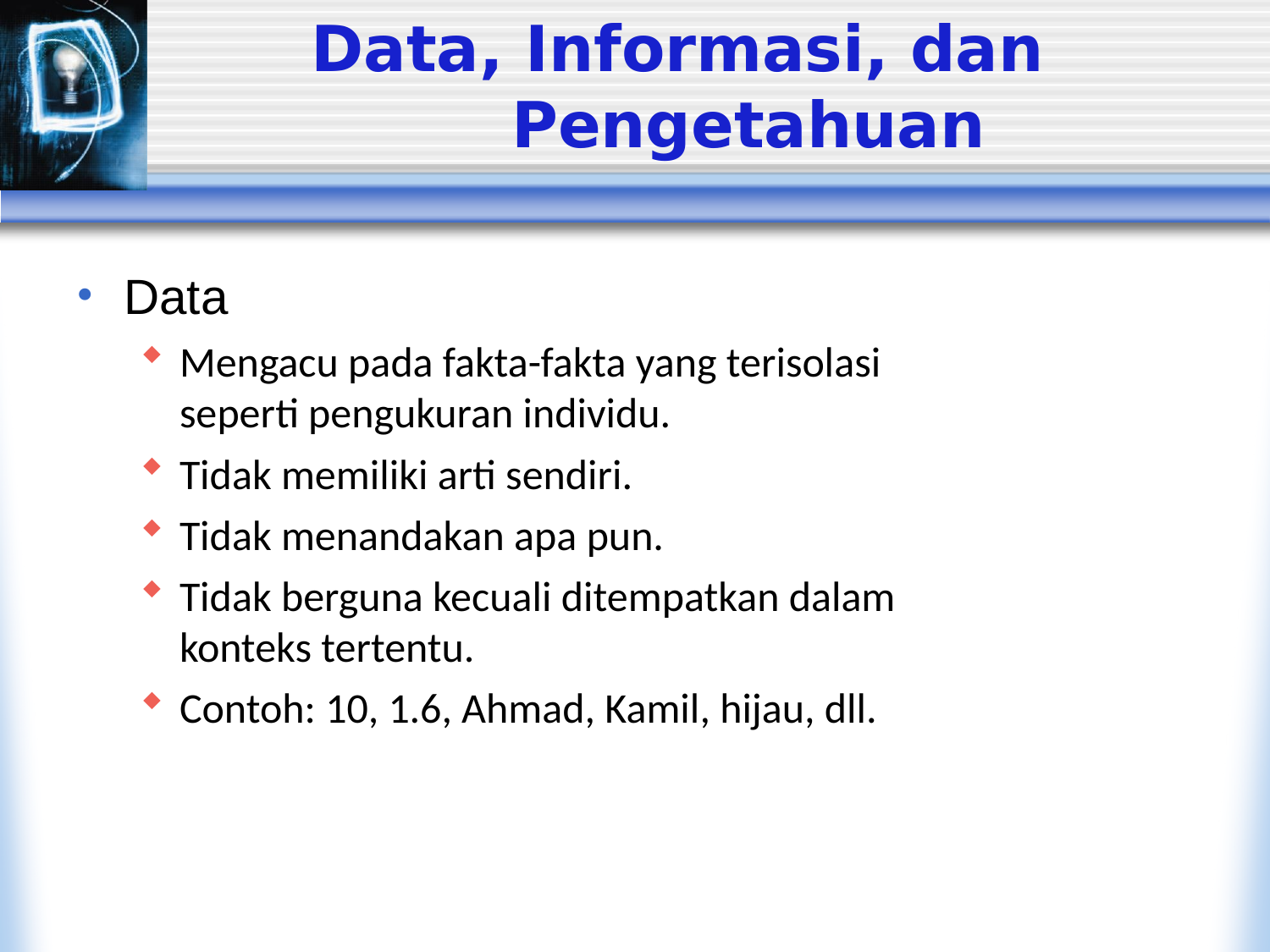

# Data, Informasi, dan Pengetahuan
Data
Mengacu pada fakta-fakta yang terisolasi seperti pengukuran individu.
Tidak memiliki arti sendiri.
Tidak menandakan apa pun.
Tidak berguna kecuali ditempatkan dalam konteks tertentu.
Contoh: 10, 1.6, Ahmad, Kamil, hijau, dll.